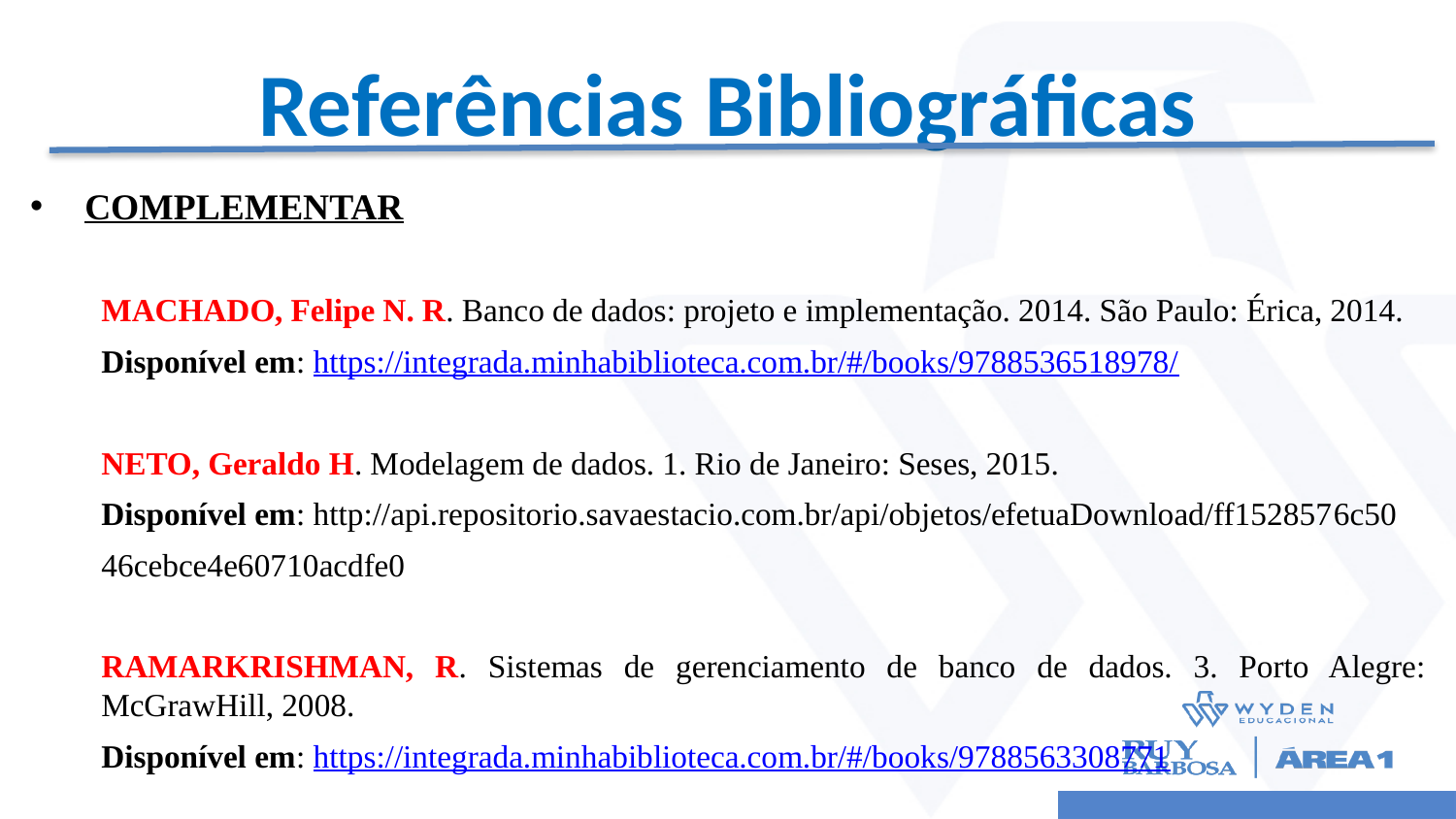

# Referências Bibliográficas
COMPLEMENTAR

MACHADO, Felipe N. R. Banco de dados: projeto e implementação. 2014. São Paulo: Érica, 2014.
Disponível em: https://integrada.minhabiblioteca.com.br/#/books/9788536518978/

NETO, Geraldo H. Modelagem de dados. 1. Rio de Janeiro: Seses, 2015.
Disponível em: http://api.repositorio.savaestacio.com.br/api/objetos/efetuaDownload/ff152857­6c50­
46ce­bce4­e60710acdfe0

RAMARKRISHMAN, R. Sistemas de gerenciamento de banco de dados. 3. Porto Alegre: McGrawHill, 2008.
Disponível em: https://integrada.minhabiblioteca.com.br/#/books/9788563308771